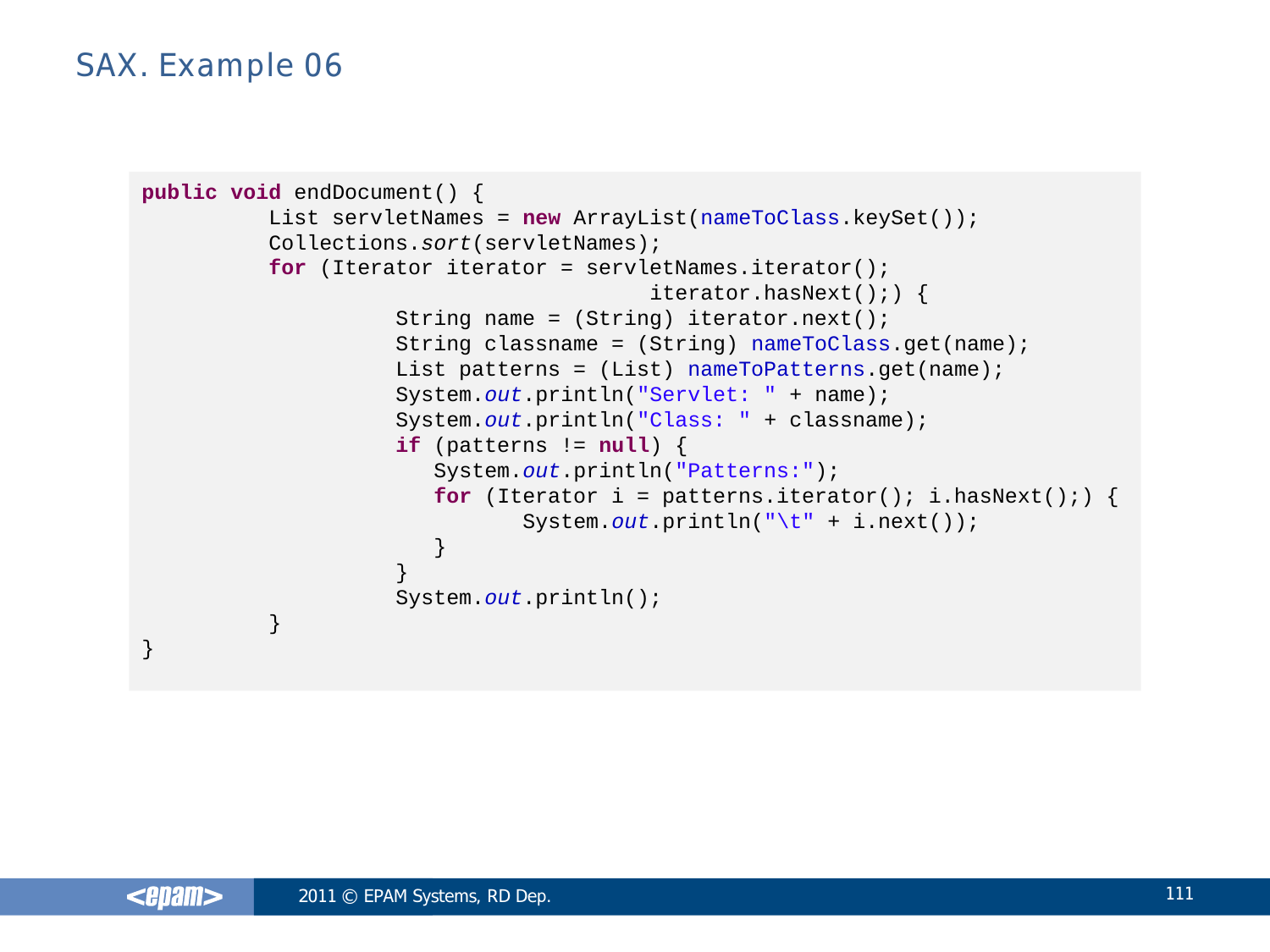

# SAX. Example 06
public void endDocument() {
	List servletNames = new ArrayList(nameToClass.keySet());
	Collections.sort(servletNames);
	for (Iterator iterator = servletNames.iterator(); 					iterator.hasNext();) {
		String name = (String) iterator.next();
		String classname = (String) nameToClass.get(name);
		List patterns = (List) nameToPatterns.get(name);
		System.out.println("Servlet: " + name);
		System.out.println("Class: " + classname);
		if (patterns != null) {
		   System.out.println("Patterns:");
		   for (Iterator i = patterns.iterator(); i.hasNext();) {
			System.out.println("\t" + i.next());
		   }
		}
		System.out.println();
	}
}

111
2011 © EPAM Systems, RD Dep.